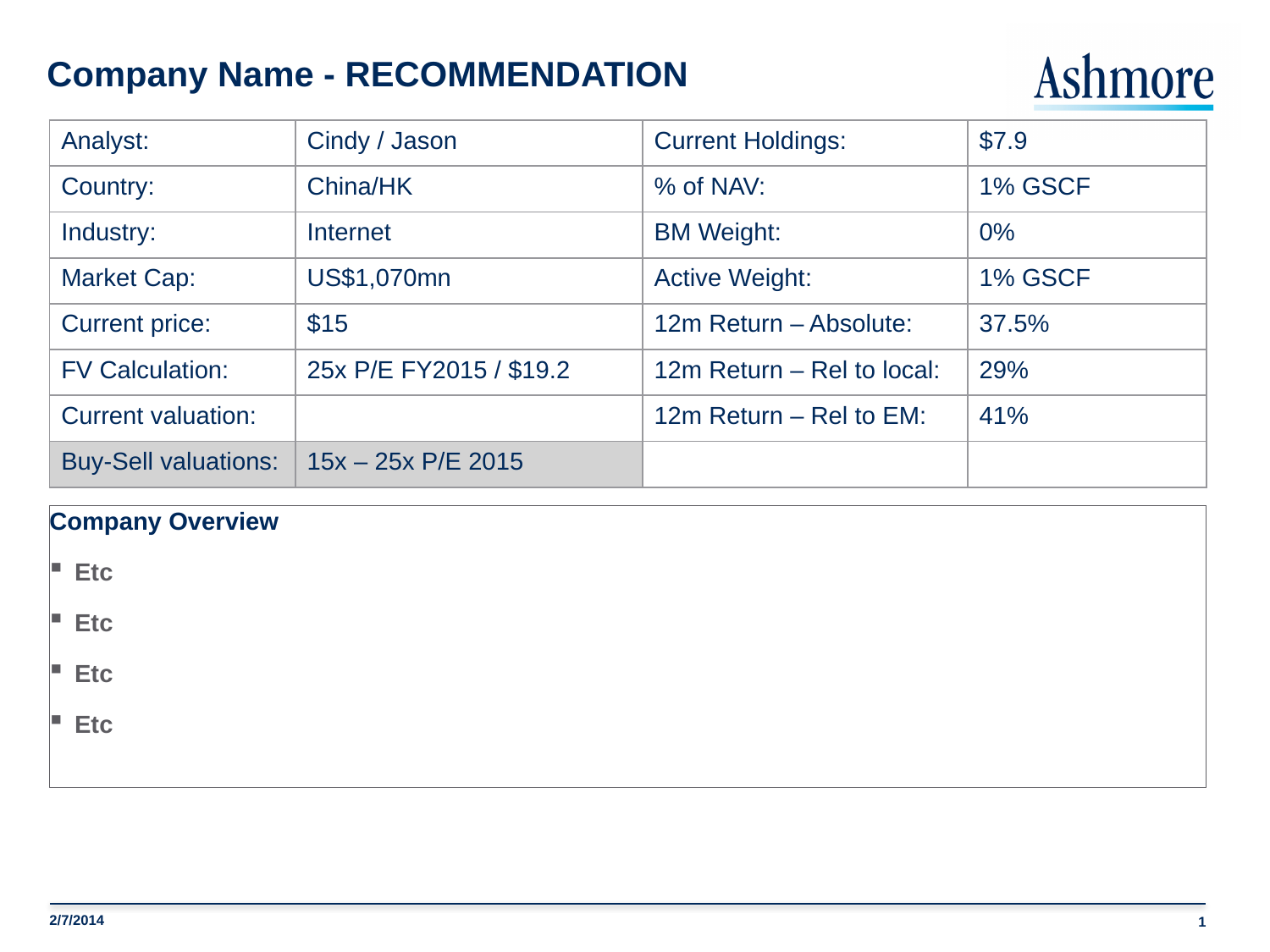

# Company Name - RECOMMENDATION
| Analyst: | Cindy / Jason | Current Holdings: | $7.9 |
| --- | --- | --- | --- |
| Country: | China/HK | % of NAV: | 1% GSCF |
| Industry: | Internet | BM Weight: | 0% |
| Market Cap: | US$1,070mn | Active Weight: | 1% GSCF |
| Current price: | $15 | 12m Return – Absolute: | 37.5% |
| FV Calculation: | 25x P/E FY2015 / $19.2 | 12m Return – Rel to local: | 29% |
| Current valuation: |  | 12m Return – Rel to EM: | 41% |
| Buy-Sell valuations: | 15x – 25x P/E 2015 |  |  |
Company Overview
Etc
Etc
Etc
Etc

1
2/7/2014